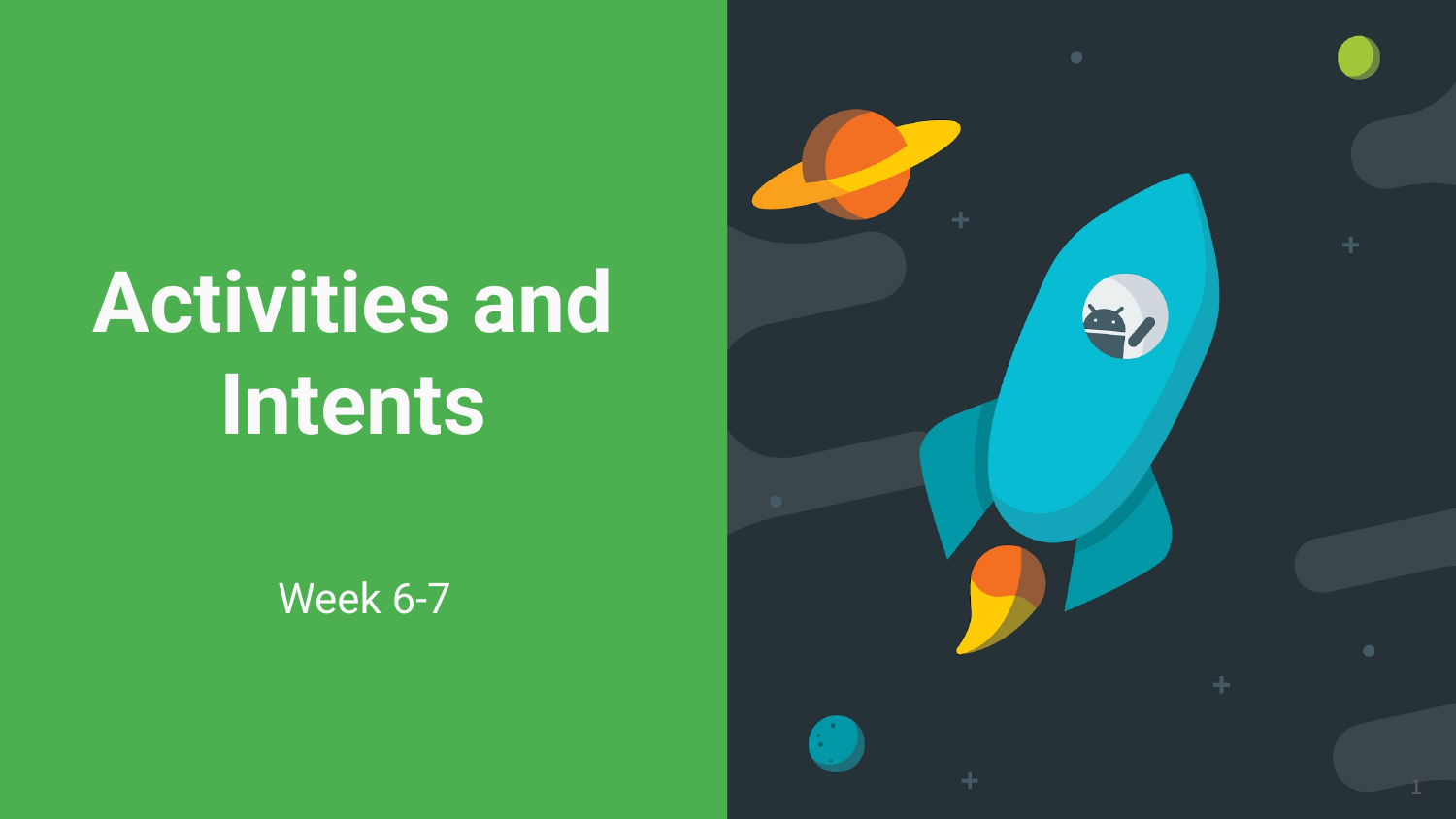

# Activities and Intents
Week 6-7
1
1
1